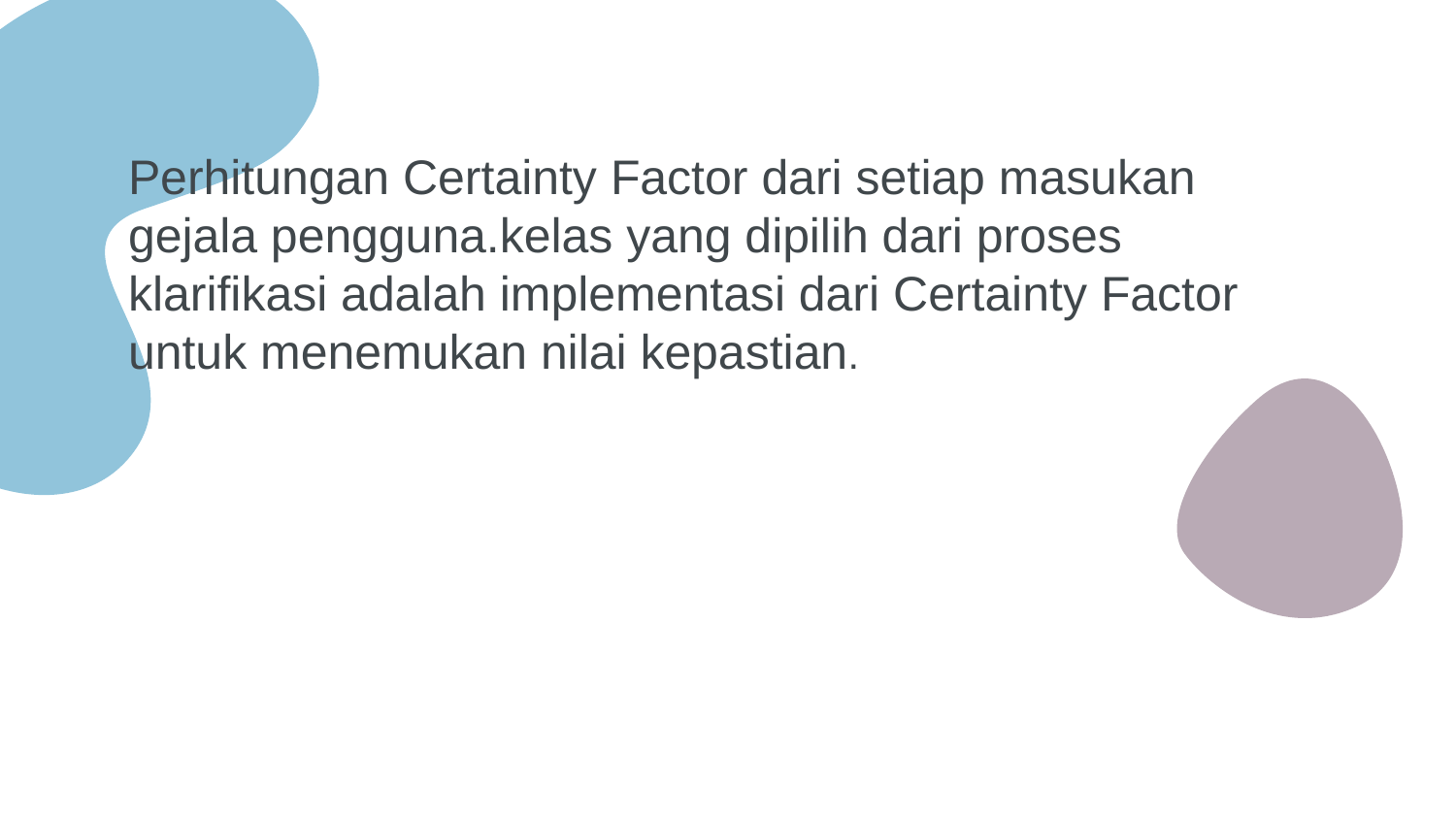

# Perhitungan Certainty Factor dari setiap masukan gejala pengguna.kelas yang dipilih dari proses klarifikasi adalah implementasi dari Certainty Factor untuk menemukan nilai kepastian.